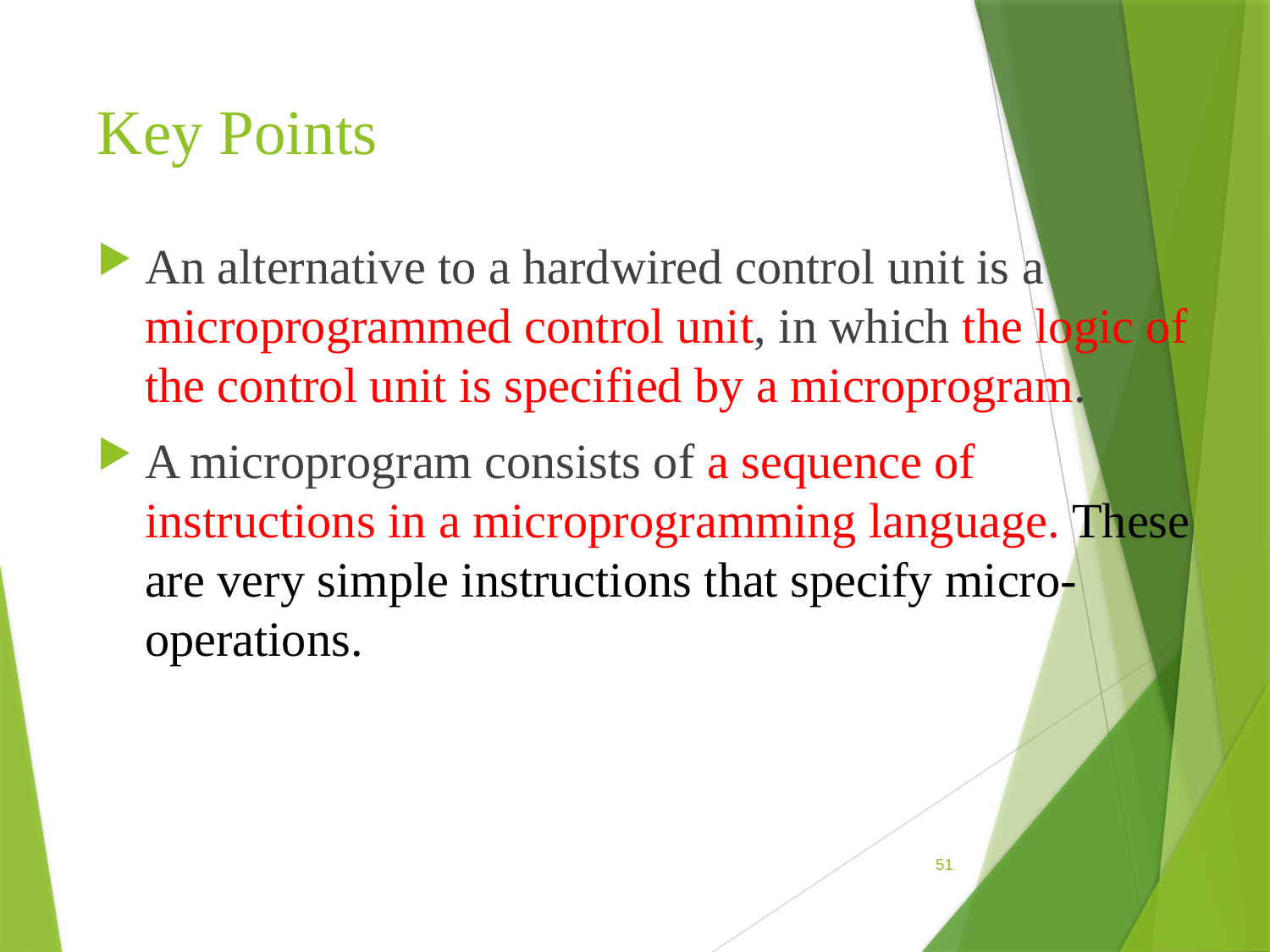

# Key Points
An alternative to a hardwired control unit is a microprogrammed control unit, in which the logic of the control unit is specified by a microprogram.
A microprogram consists of a sequence of instructions in a microprogramming language. These are very simple instructions that specify micro-operations.
51